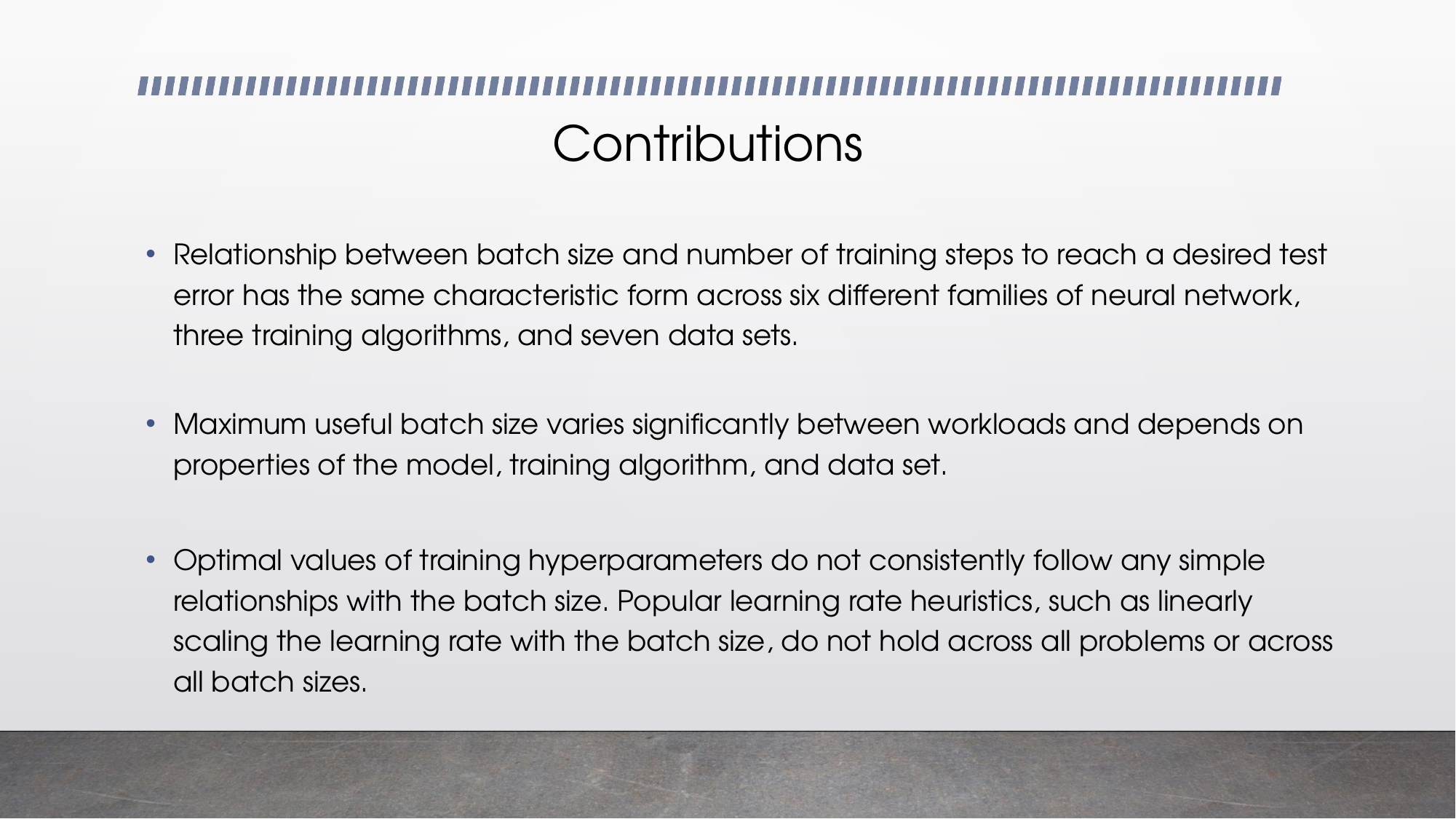

# Contributions
Relationship between batch size and number of training steps to reach a desired test error has the same characteristic form across six different families of neural network, three training algorithms, and seven data sets.
Maximum useful batch size varies significantly between workloads and depends on properties of the model, training algorithm, and data set.
Optimal values of training hyperparameters do not consistently follow any simple relationships with the batch size. Popular learning rate heuristics, such as linearly scaling the learning rate with the batch size, do not hold across all problems or across all batch sizes.